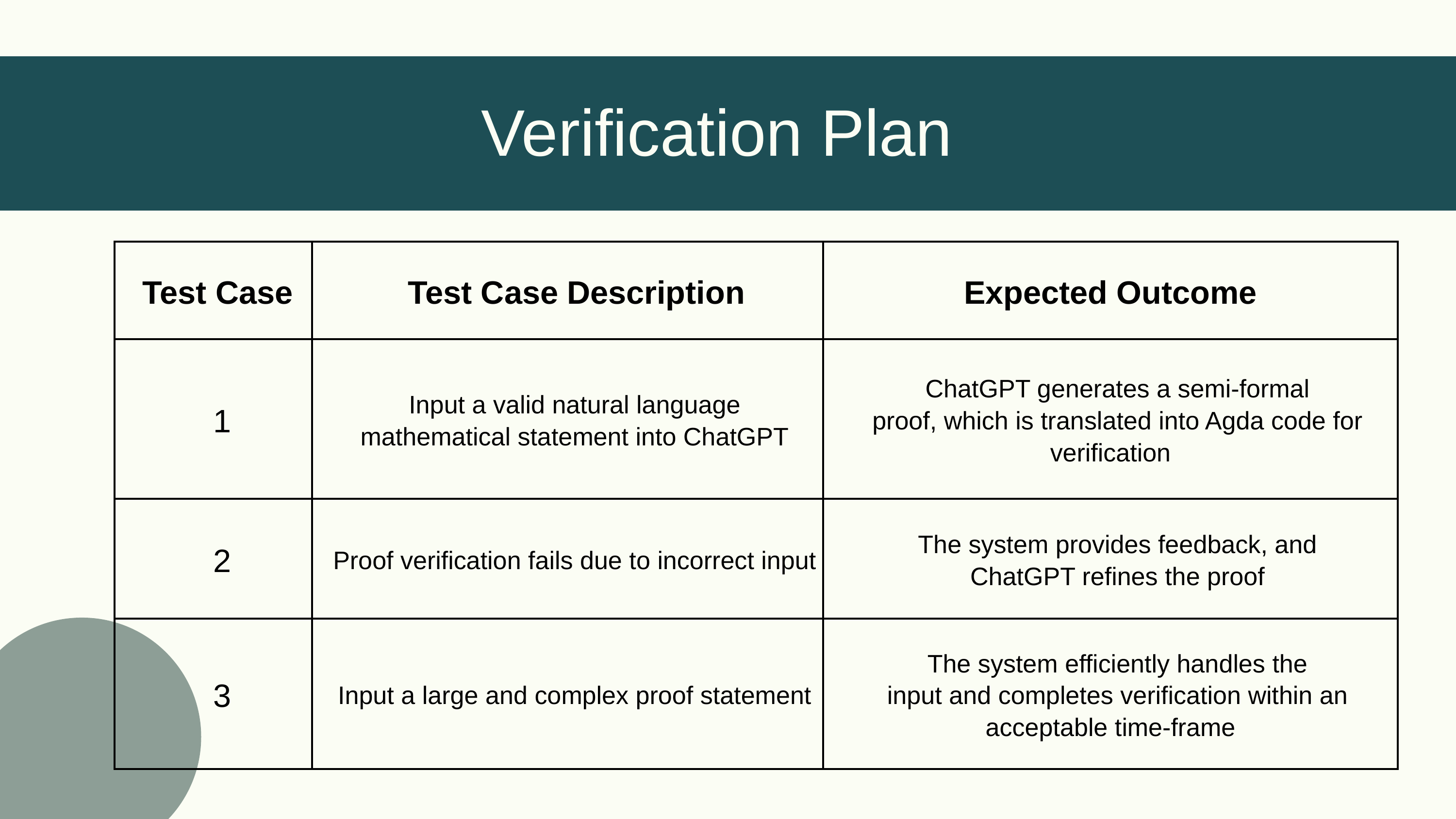

Verification Plan
| Test Case | Test Case Description | Expected Outcome |
| --- | --- | --- |
| 1 | Input a valid natural language mathematical statement into ChatGPT | ChatGPT generates a semi-formal proof, which is translated into Agda code for verification |
| 2 | Proof verification fails due to incorrect input | The system provides feedback, and ChatGPT refines the proof |
| 3 | Input a large and complex proof statement | The system efficiently handles the input and completes verification within an acceptable time-frame |